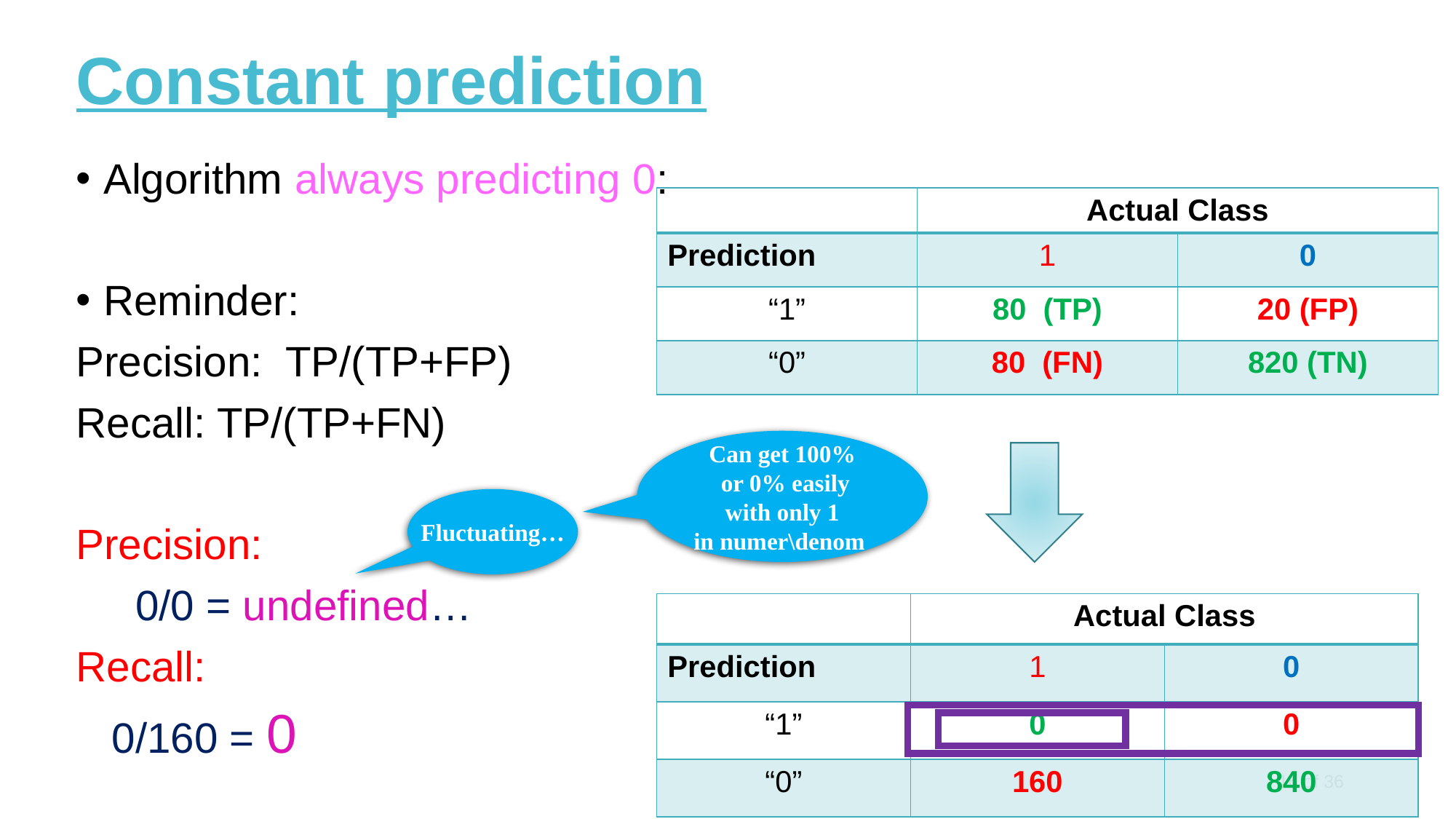

# Constant prediction
Algorithm always predicting 0:

Reminder:
Precision:  TP/(TP+FP)
Recall: TP/(TP+FN)

Precision:
     0/0 = undefined…
Recall:
   0/160 = 0

|  | Actual Class |  |
| --- | --- | --- |
| Prediction | 1 | 0 |
| “1” | 80 (TP) | 20 (FP) |
| “0” | 80 (FN) | 820 (TN) |
Can get 100%
 or 0% easily
with only 1
in numer\denom

Fluctuating…
|  | Actual Class |  |
| --- | --- | --- |
| Prediction | 1 | 0 |
| “1” | 0 | 0 |
| “0” | 160 | 840 |

16